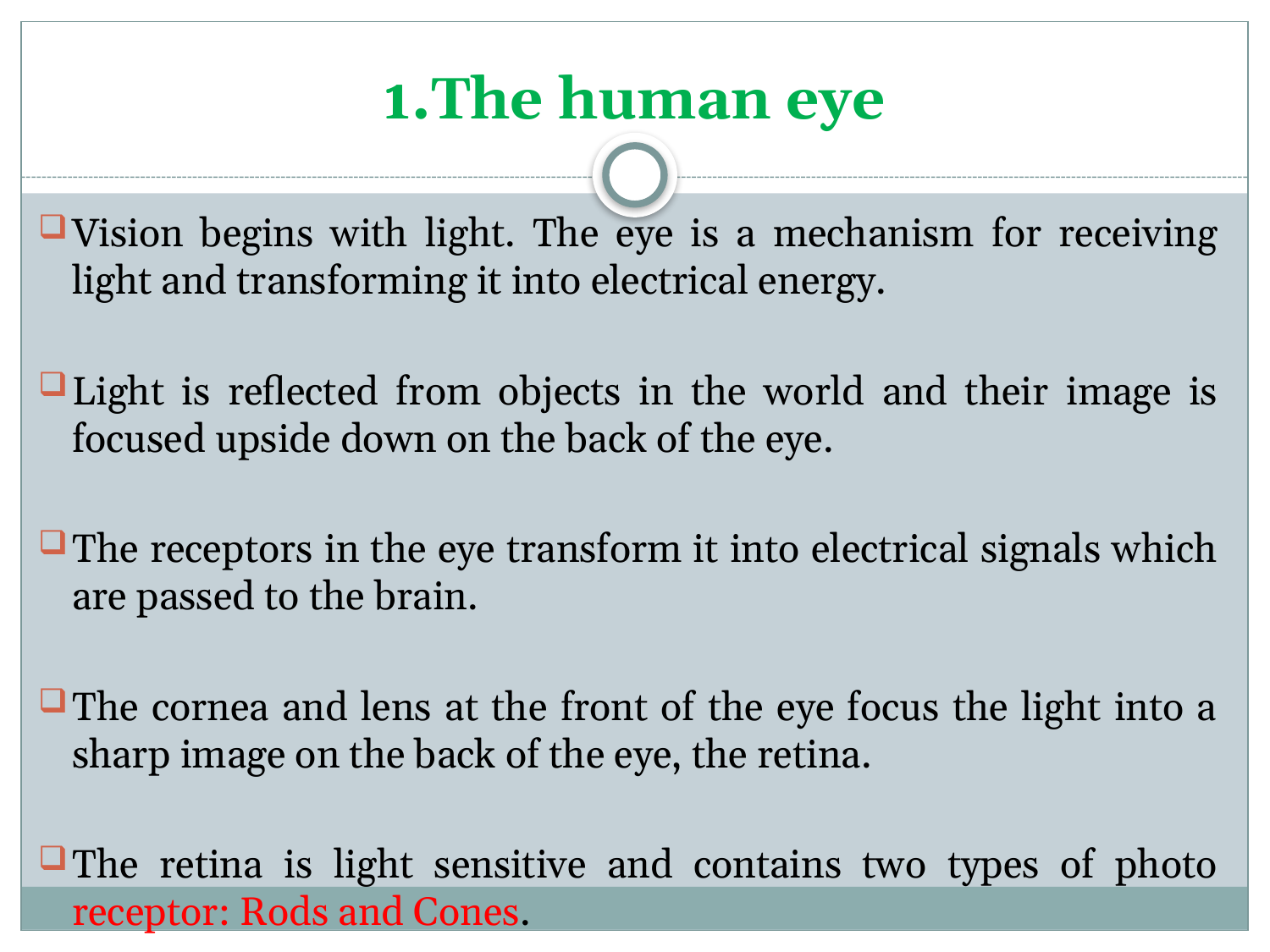

# 1.The human eye
Vision begins with light. The eye is a mechanism for receiving light and transforming it into electrical energy.

Light is reflected from objects in the world and their image is focused upside down on the back of the eye.

The receptors in the eye transform it into electrical signals which are passed to the brain.

The cornea and lens at the front of the eye focus the light into a sharp image on the back of the eye, the retina.

The retina is light sensitive and contains two types of photo receptor: Rods and Cones.